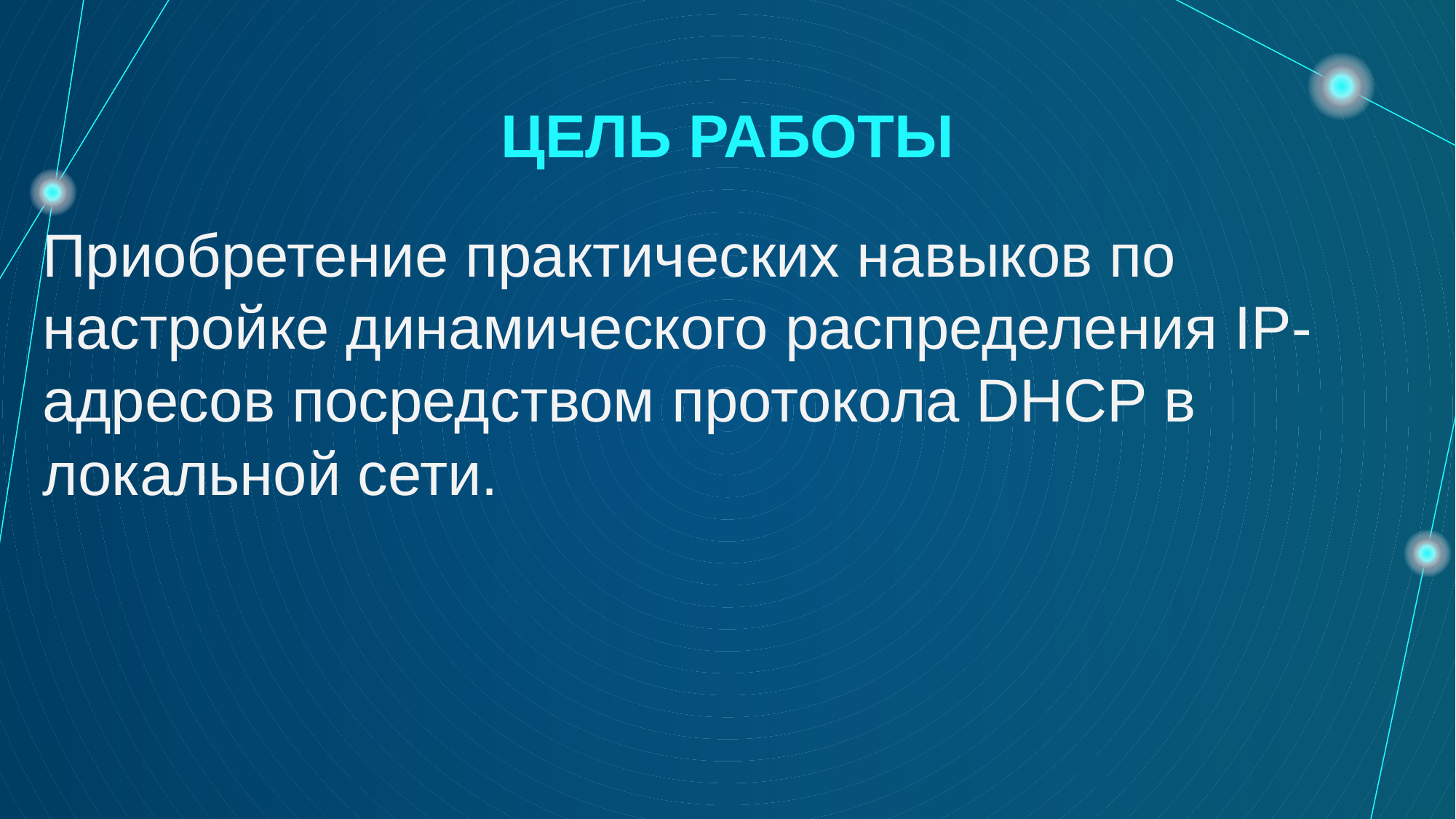

# ЦЕЛЬ РАБОТЫ
Приобретение практических навыков по настройке динамического распределения IP-адресов посредством протокола DHCP в локальной сети.